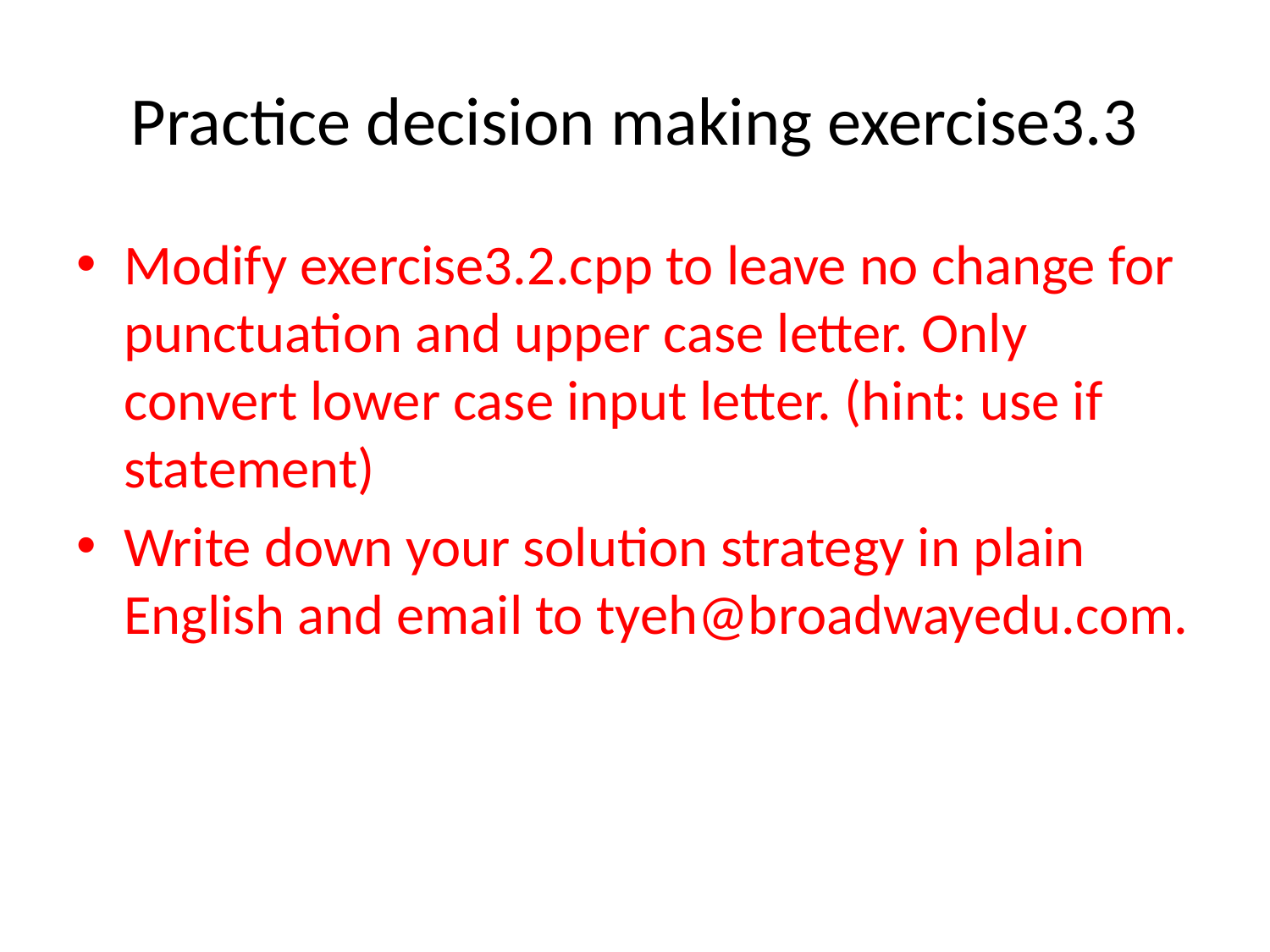

# Practice decision making exercise3.3
Modify exercise3.2.cpp to leave no change for punctuation and upper case letter. Only convert lower case input letter. (hint: use if statement)
Write down your solution strategy in plain English and email to tyeh@broadwayedu.com.